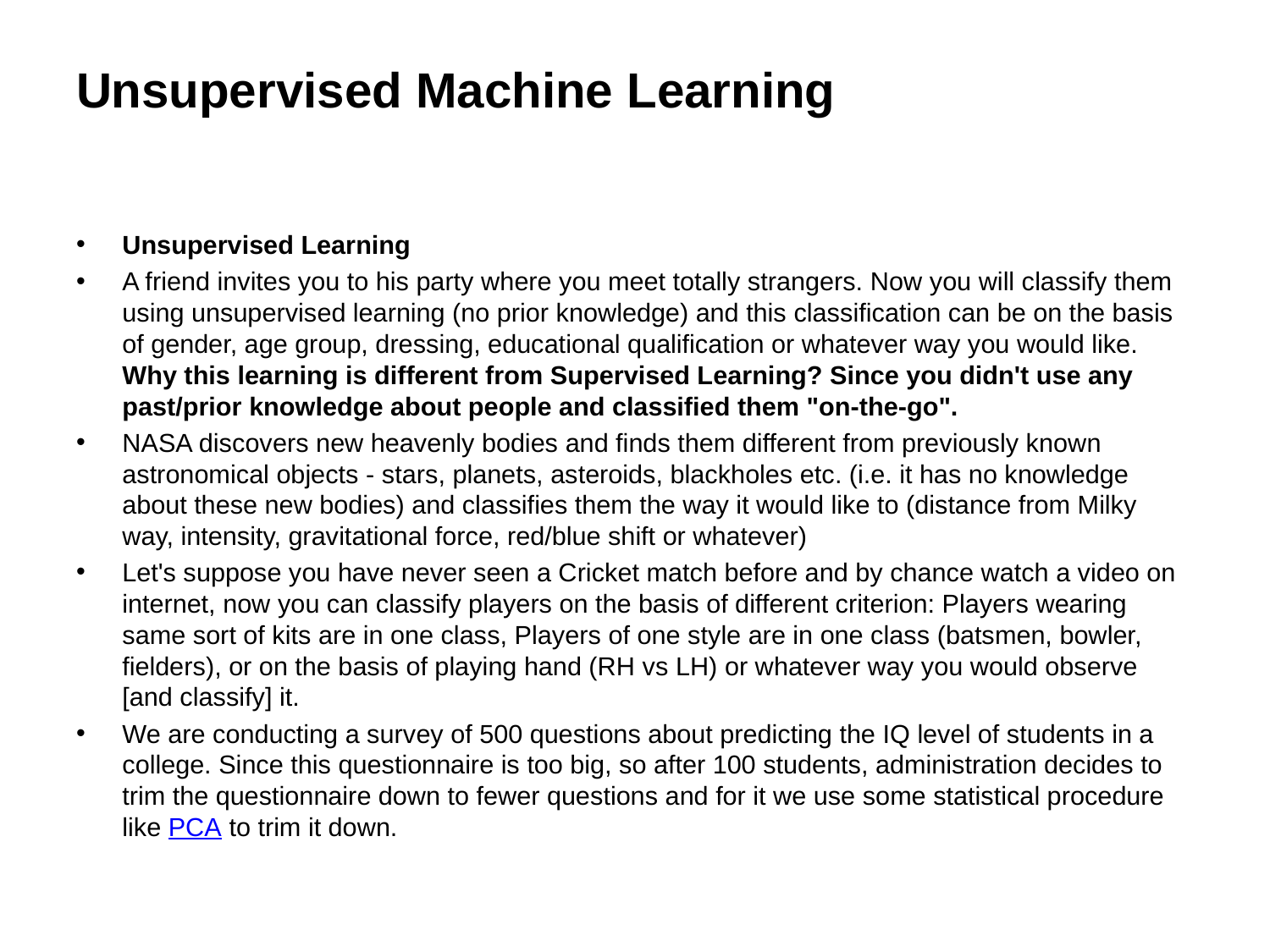

# Unsupervised Machine Learning
Unsupervised Learning
A friend invites you to his party where you meet totally strangers. Now you will classify them using unsupervised learning (no prior knowledge) and this classification can be on the basis of gender, age group, dressing, educational qualification or whatever way you would like. Why this learning is different from Supervised Learning? Since you didn't use any past/prior knowledge about people and classified them "on-the-go".
NASA discovers new heavenly bodies and finds them different from previously known astronomical objects - stars, planets, asteroids, blackholes etc. (i.e. it has no knowledge about these new bodies) and classifies them the way it would like to (distance from Milky way, intensity, gravitational force, red/blue shift or whatever)
Let's suppose you have never seen a Cricket match before and by chance watch a video on internet, now you can classify players on the basis of different criterion: Players wearing same sort of kits are in one class, Players of one style are in one class (batsmen, bowler, fielders), or on the basis of playing hand (RH vs LH) or whatever way you would observe [and classify] it.
We are conducting a survey of 500 questions about predicting the IQ level of students in a college. Since this questionnaire is too big, so after 100 students, administration decides to trim the questionnaire down to fewer questions and for it we use some statistical procedure like PCA to trim it down.